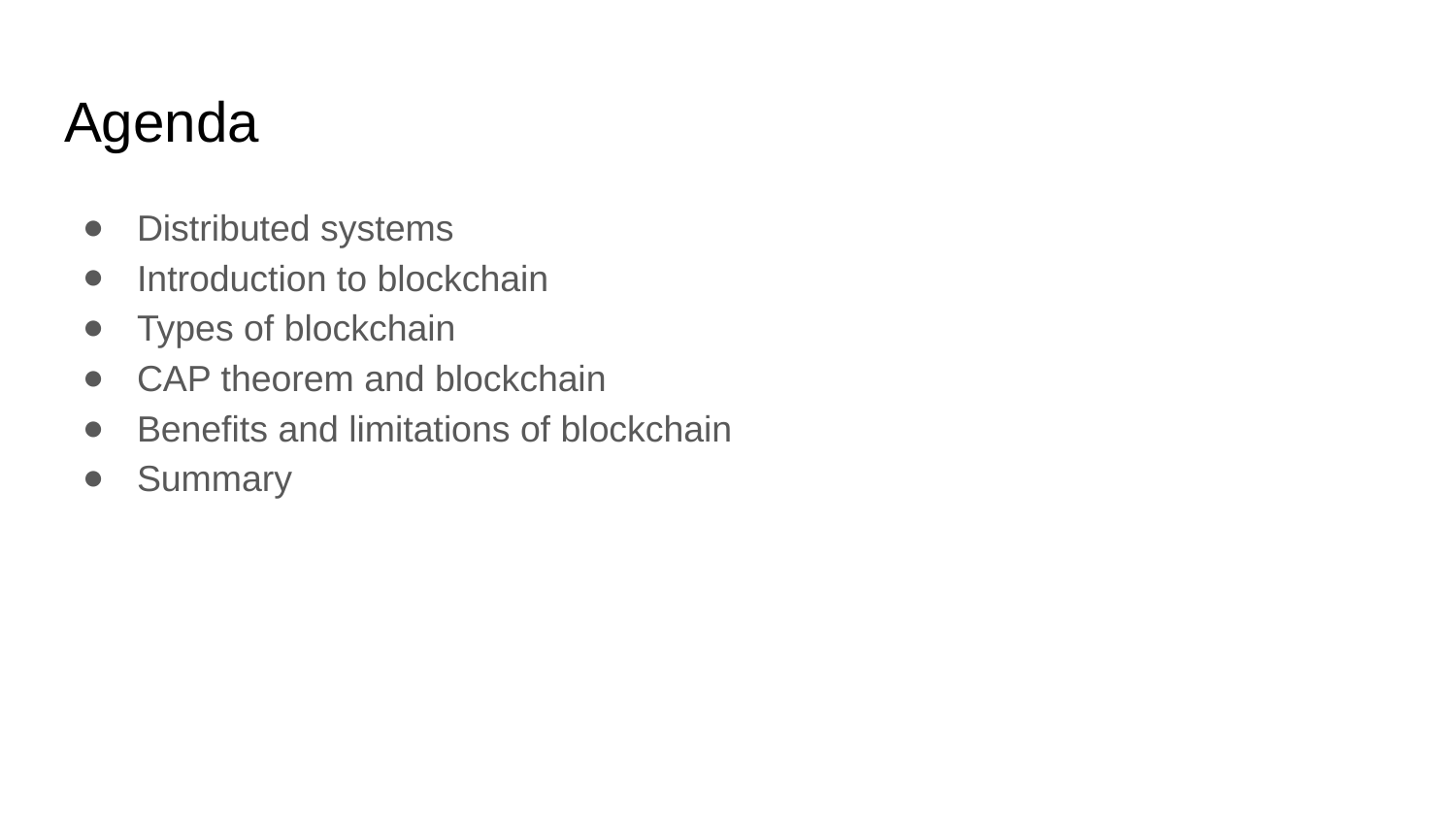

# Agenda
Distributed systems
Introduction to blockchain
Types of blockchain
CAP theorem and blockchain
Benefits and limitations of blockchain
Summary